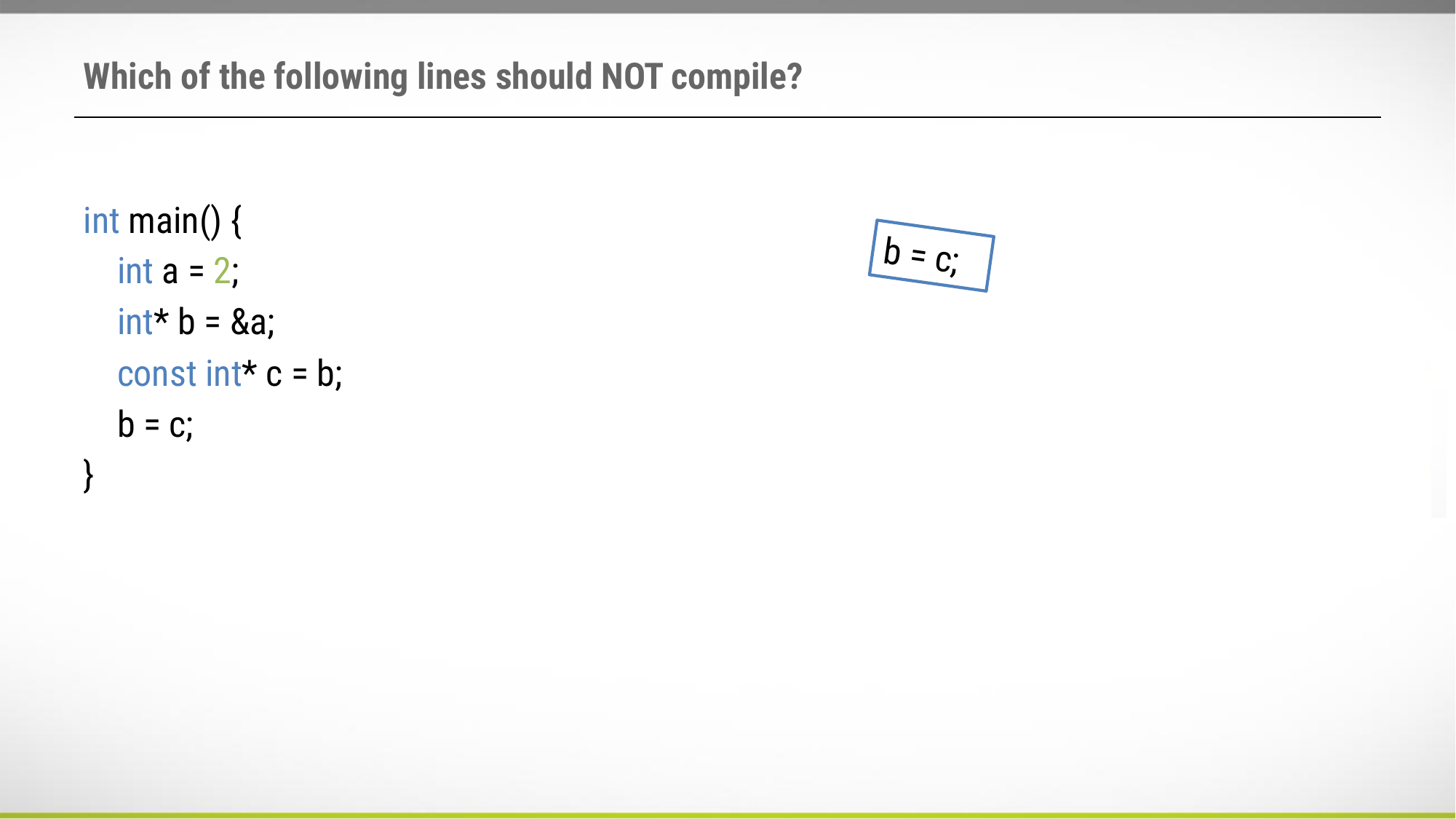

# Which of the following lines should NOT compile?
int main() {
    int a = 2;
    int* b = &a;
    const int* c = b;
    b = c;
}
b = c;